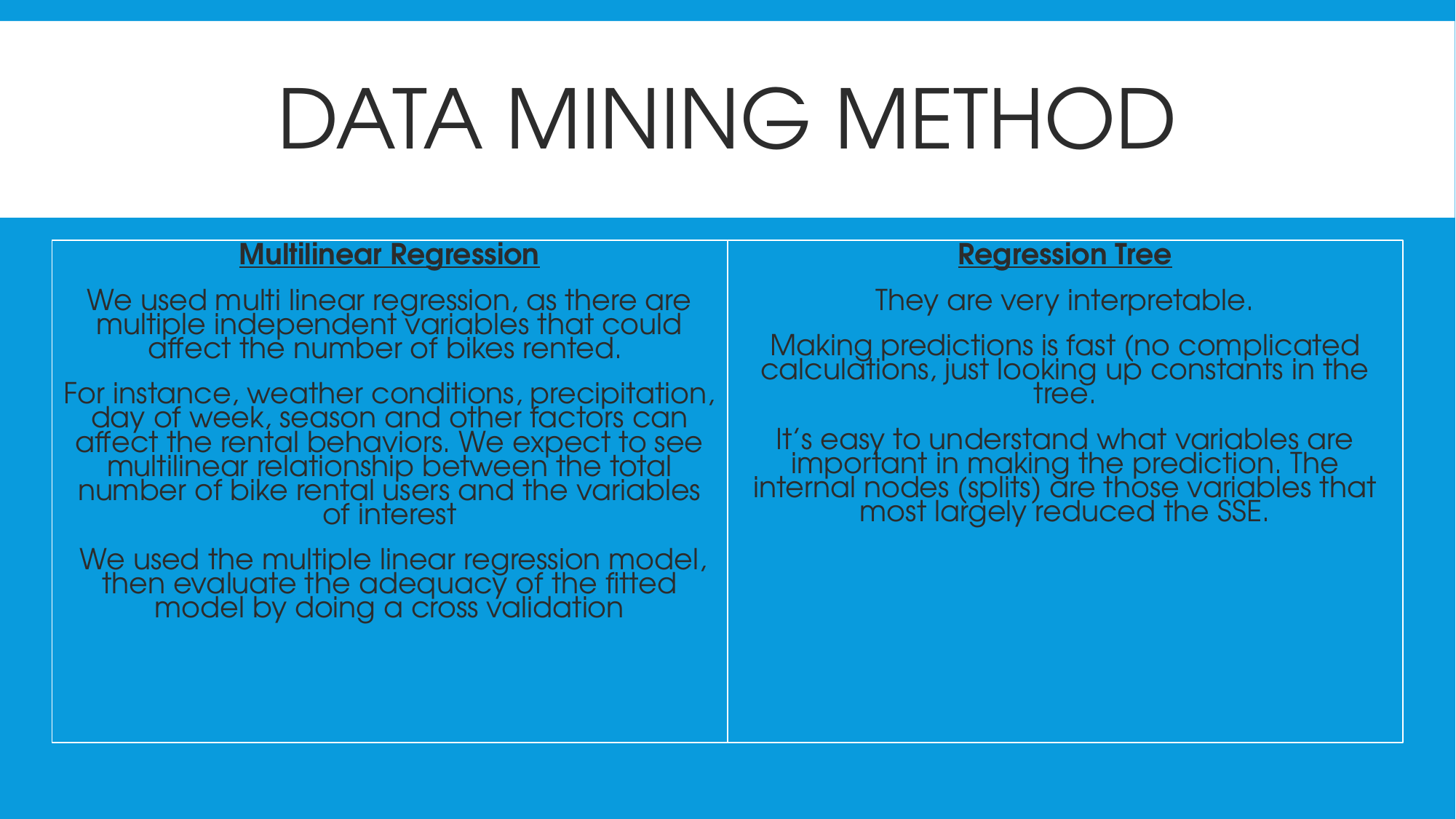

# DATA MINING METHOD
Multilinear Regression
We used multi linear regression, as there are multiple independent variables that could affect the number of bikes rented.
For instance, weather conditions, precipitation, day of week, season and other factors can affect the rental behaviors. We expect to see multilinear relationship between the total number of bike rental users and the variables of interest
 We used the multiple linear regression model, then evaluate the adequacy of the fitted model by doing a cross validation

Regression Tree
They are very interpretable.
Making predictions is fast (no complicated calculations, just looking up constants in the tree.
It’s easy to understand what variables are important in making the prediction. The internal nodes (splits) are those variables that most largely reduced the SSE.